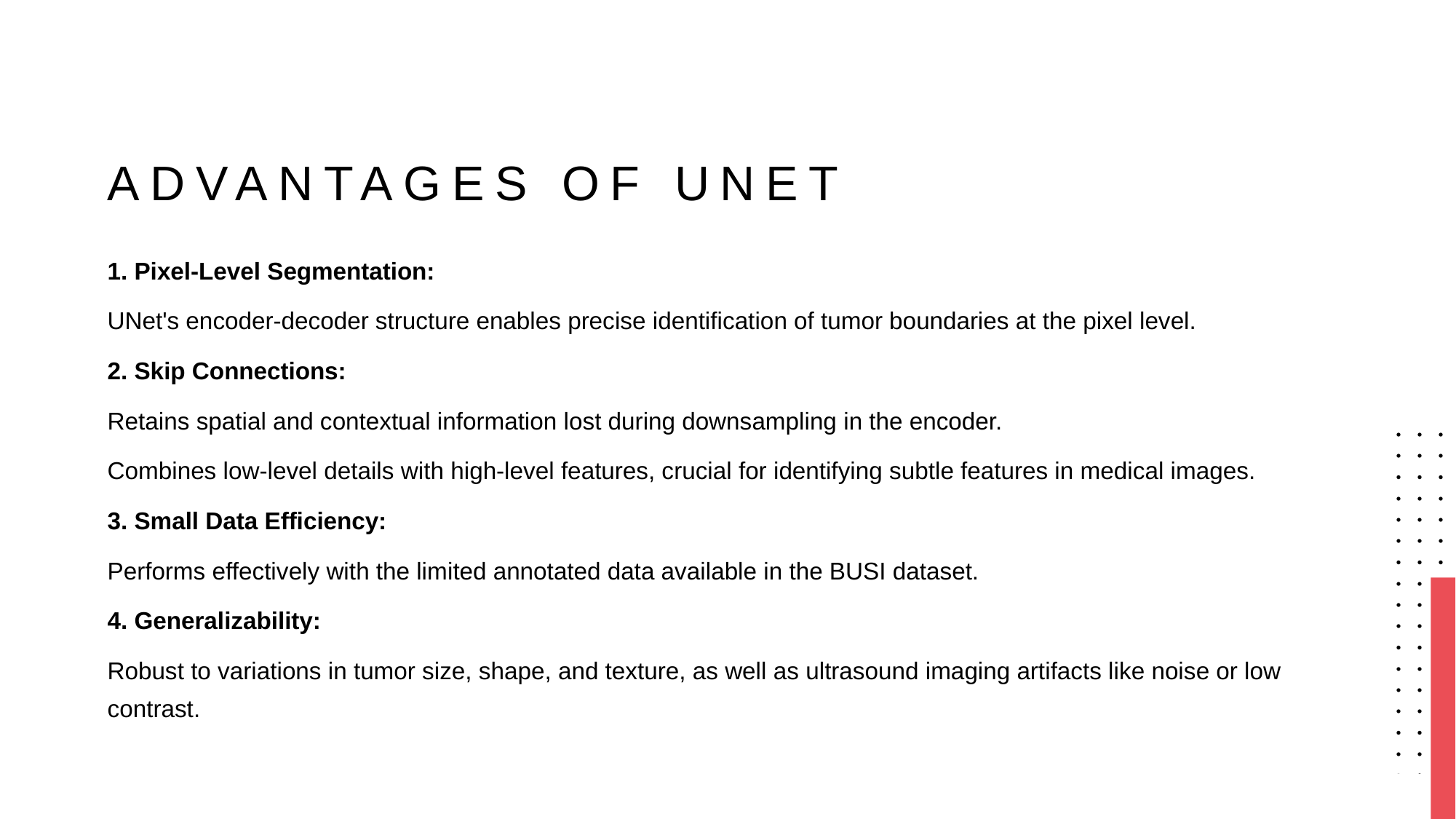

# Advantages of unet
1. Pixel-Level Segmentation:
UNet's encoder-decoder structure enables precise identification of tumor boundaries at the pixel level.
2. Skip Connections:
Retains spatial and contextual information lost during downsampling in the encoder.
Combines low-level details with high-level features, crucial for identifying subtle features in medical images.
3. Small Data Efficiency:
Performs effectively with the limited annotated data available in the BUSI dataset.
4. Generalizability:
Robust to variations in tumor size, shape, and texture, as well as ultrasound imaging artifacts like noise or low contrast.